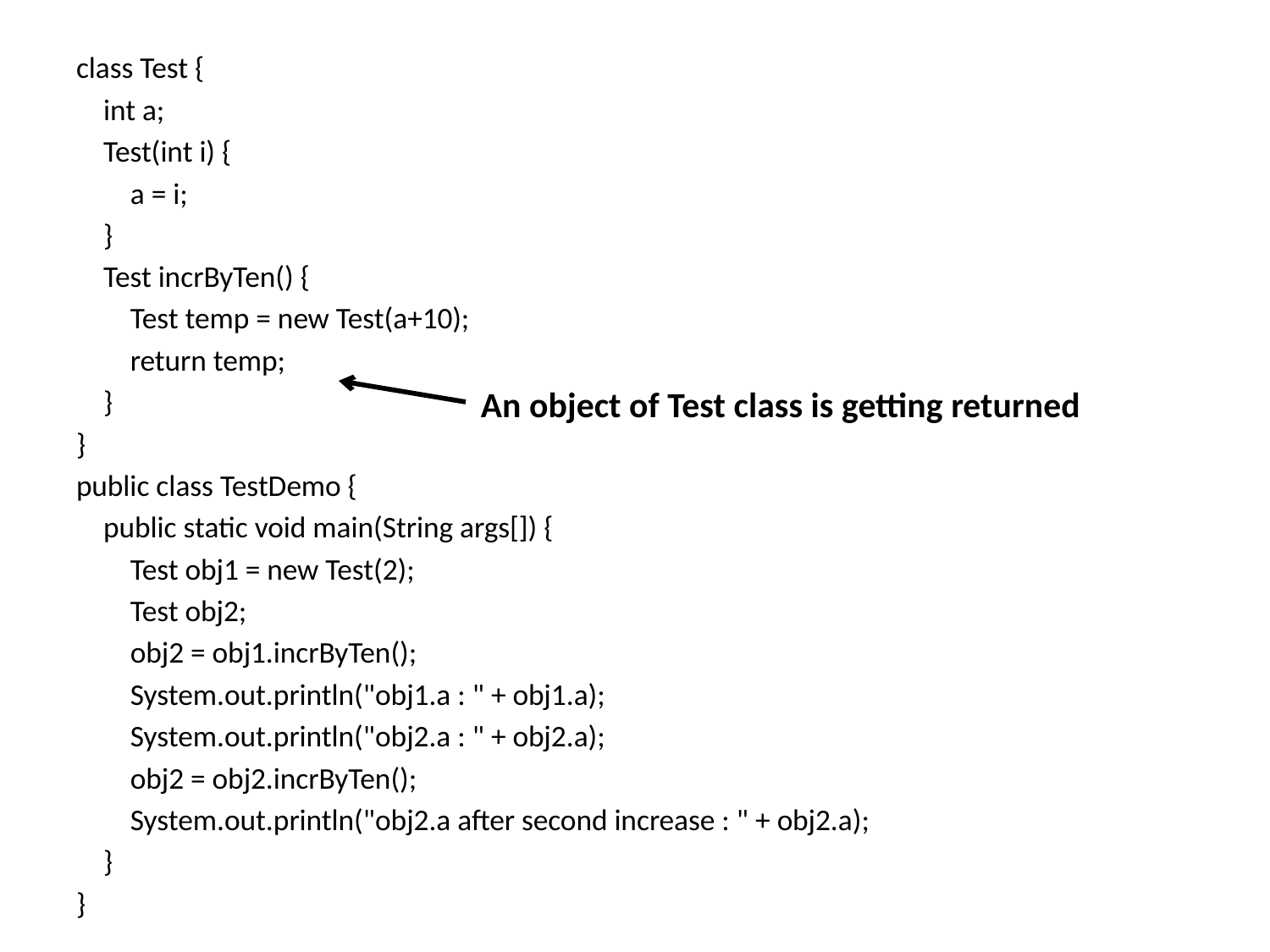

class Test {
    int a;
    Test(int i) {
        a = i;
    }
    Test incrByTen() {
        Test temp = new Test(a+10);
        return temp;
    }
}
public class TestDemo {
    public static void main(String args[]) {
        Test obj1 = new Test(2);
        Test obj2;
        obj2 = obj1.incrByTen();
        System.out.println("obj1.a : " + obj1.a);
        System.out.println("obj2.a : " + obj2.a);
        obj2 = obj2.incrByTen();
        System.out.println("obj2.a after second increase : " + obj2.a);
    }
}
An object of Test class is getting returned